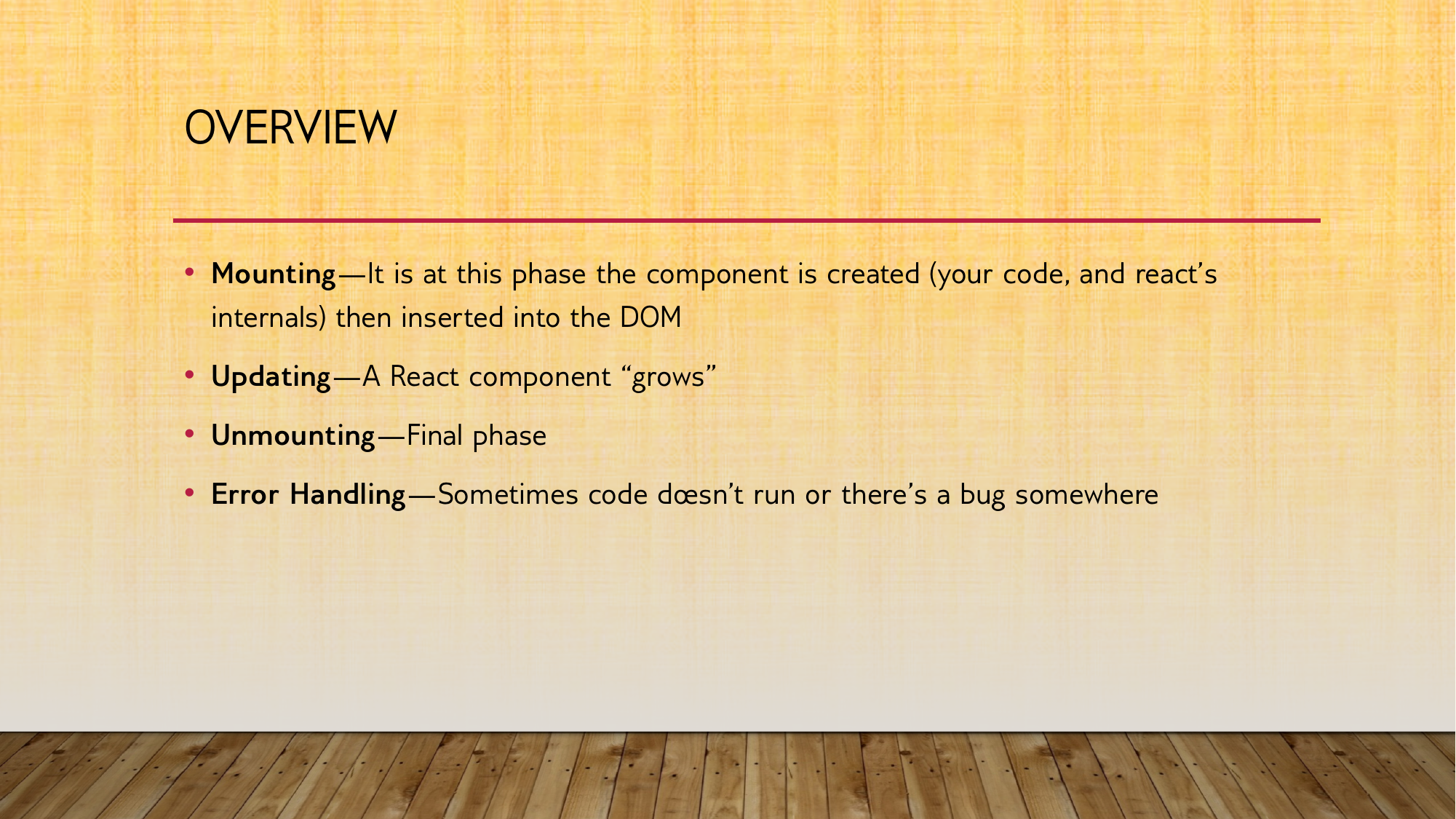

# overview
Mounting — It is at this phase the component is created (your code, and react’s internals) then inserted into the DOM
Updating — A React component “grows”
Unmounting — Final phase
Error Handling — Sometimes code doesn’t run or there’s a bug somewhere